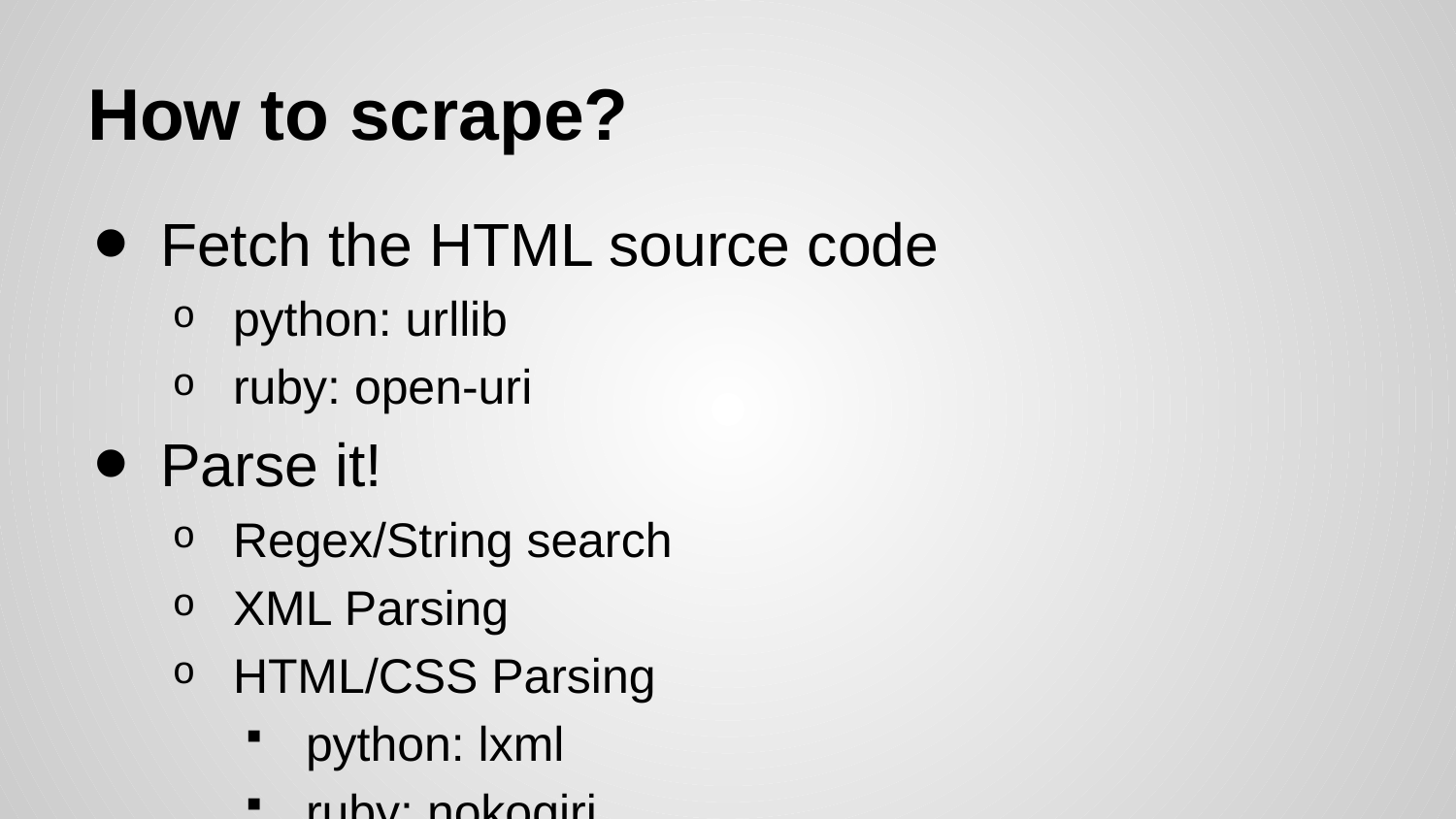

# How to scrape?
Fetch the HTML source code
python: urllib
ruby: open-uri
Parse it!
Regex/String search
XML Parsing
HTML/CSS Parsing
python: lxml
ruby: nokogiri